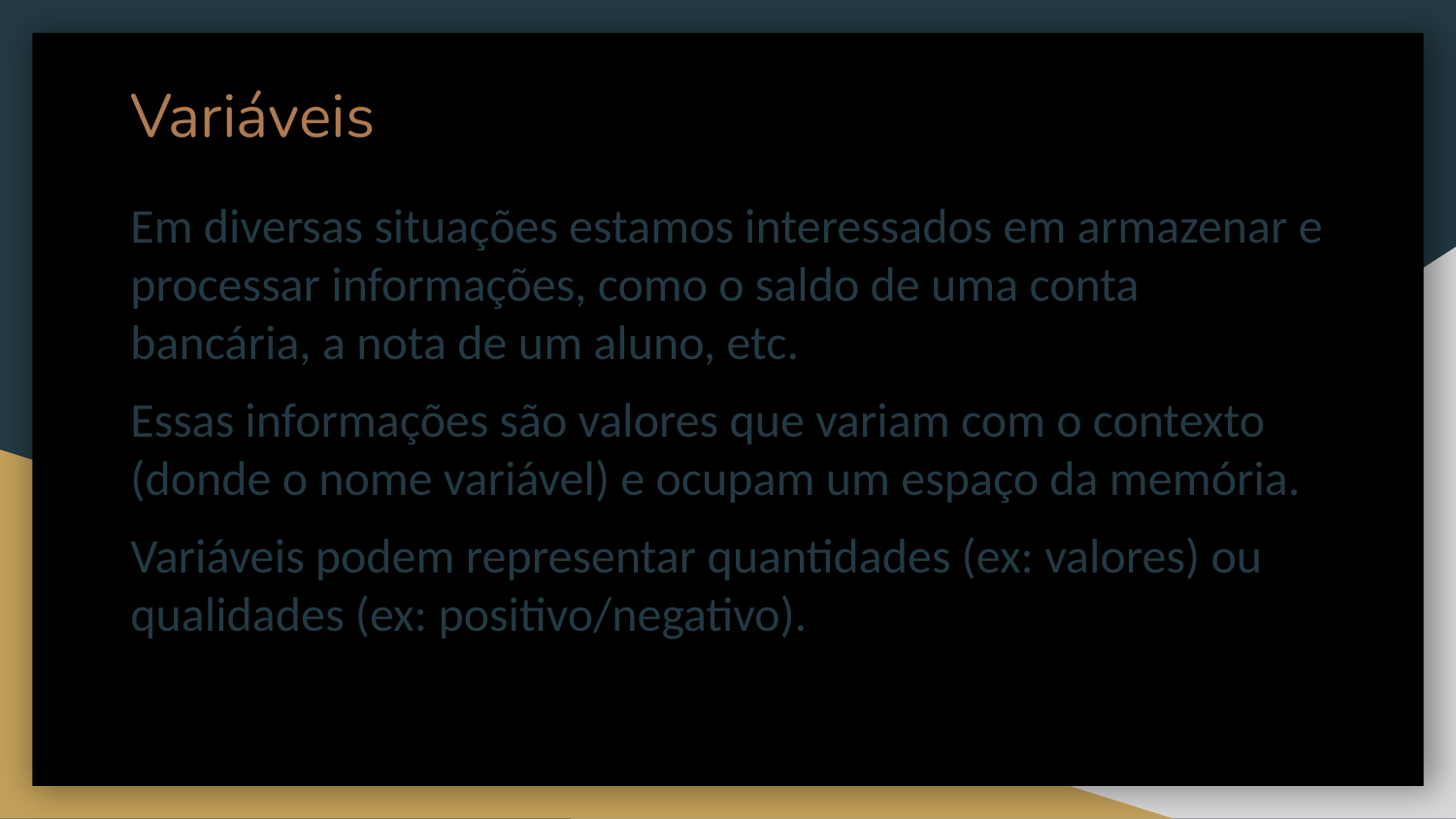

# Variáveis
Em diversas situações estamos interessados em armazenar e processar informações, como o saldo de uma conta bancária, a nota de um aluno, etc.

Essas informações são valores que variam com o contexto (donde o nome variável) e ocupam um espaço da memória.

Variáveis podem representar quantidades (ex: valores) ou qualidades (ex: positivo/negativo).